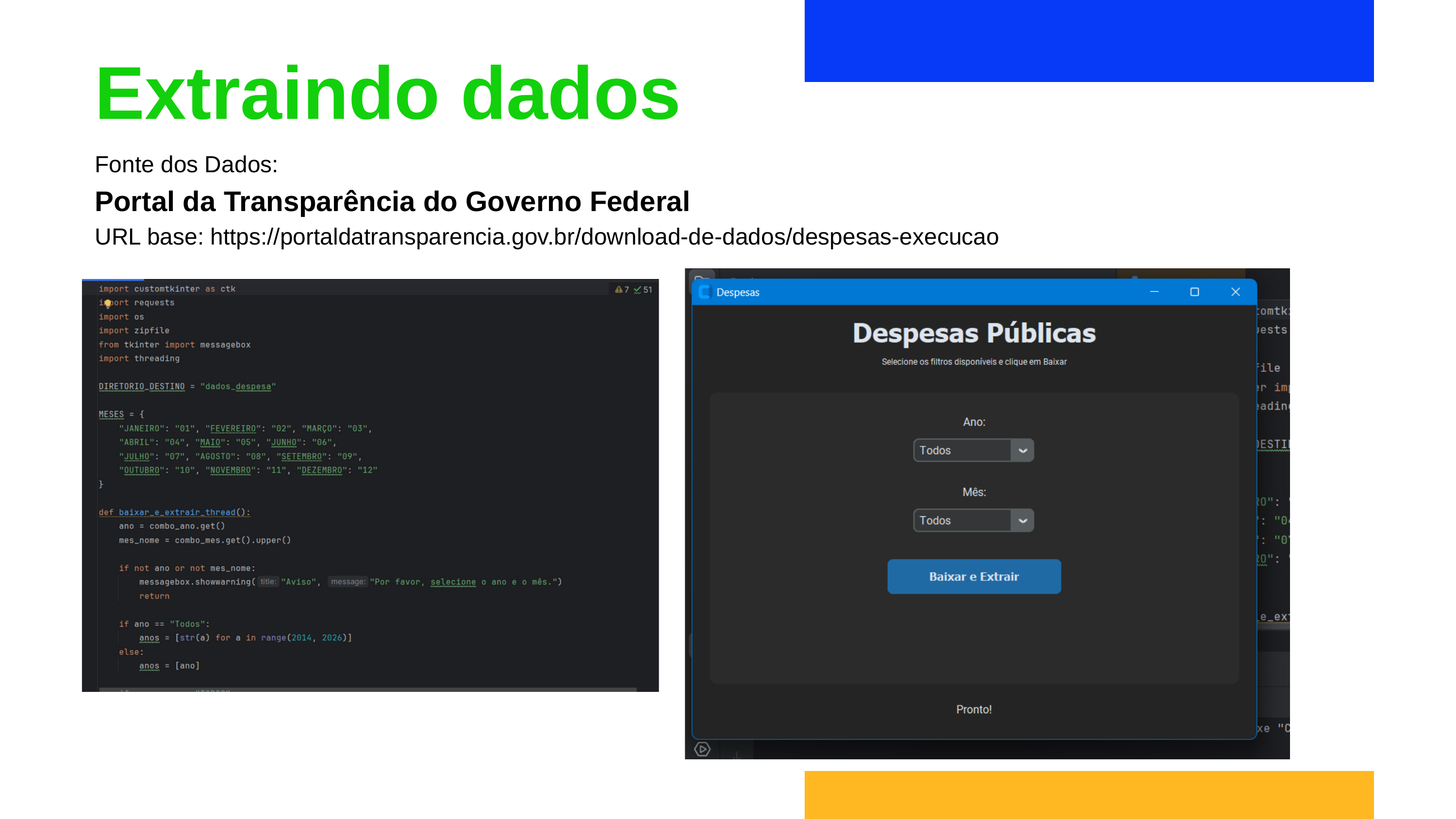

Extraindo dados
Fonte dos Dados:
Portal da Transparência do Governo Federal
URL base: https://portaldatransparencia.gov.br/download-de-dados/despesas-execucao